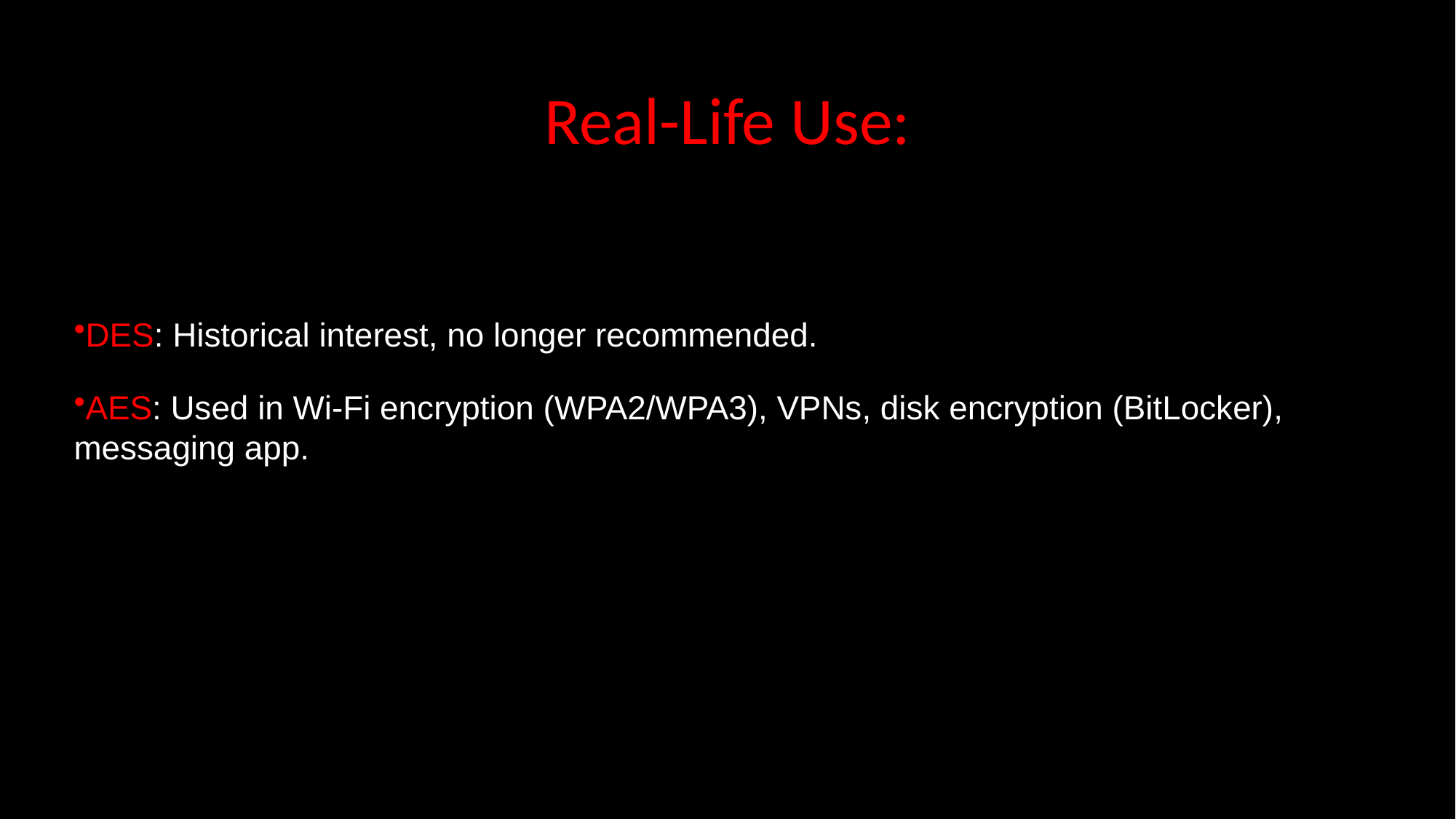

# Real-Life Use:
DES: Historical interest, no longer recommended.

AES: Used in Wi-Fi encryption (WPA2/WPA3), VPNs, disk encryption (BitLocker), messaging app.